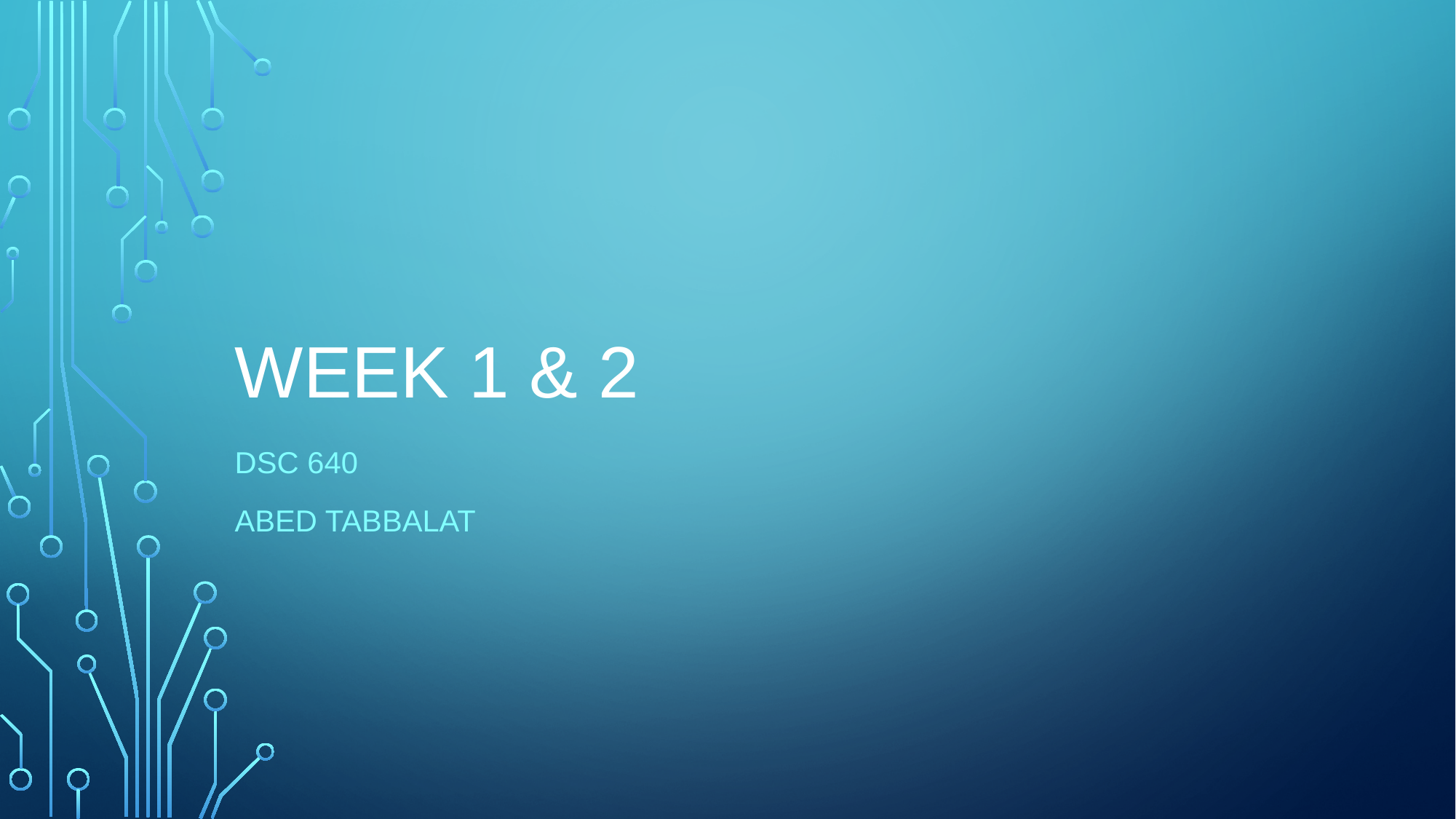

# Week 1 & 2
DSC 640
Abed Tabbalat